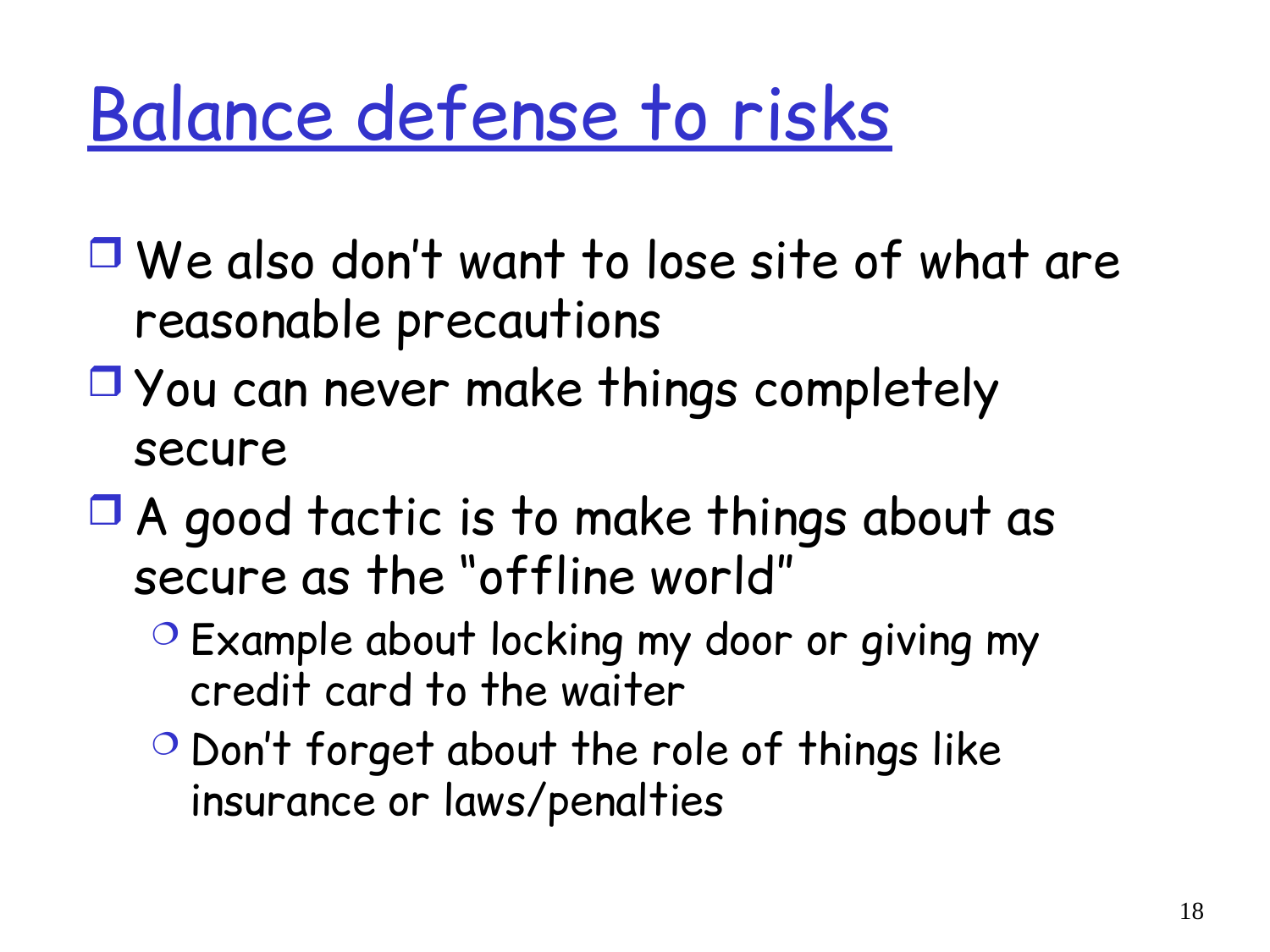

# Balance defense to risks
We also don’t want to lose site of what are reasonable precautions
You can never make things completely secure
A good tactic is to make things about as secure as the “offline world”
Example about locking my door or giving my credit card to the waiter
Don’t forget about the role of things like insurance or laws/penalties
18